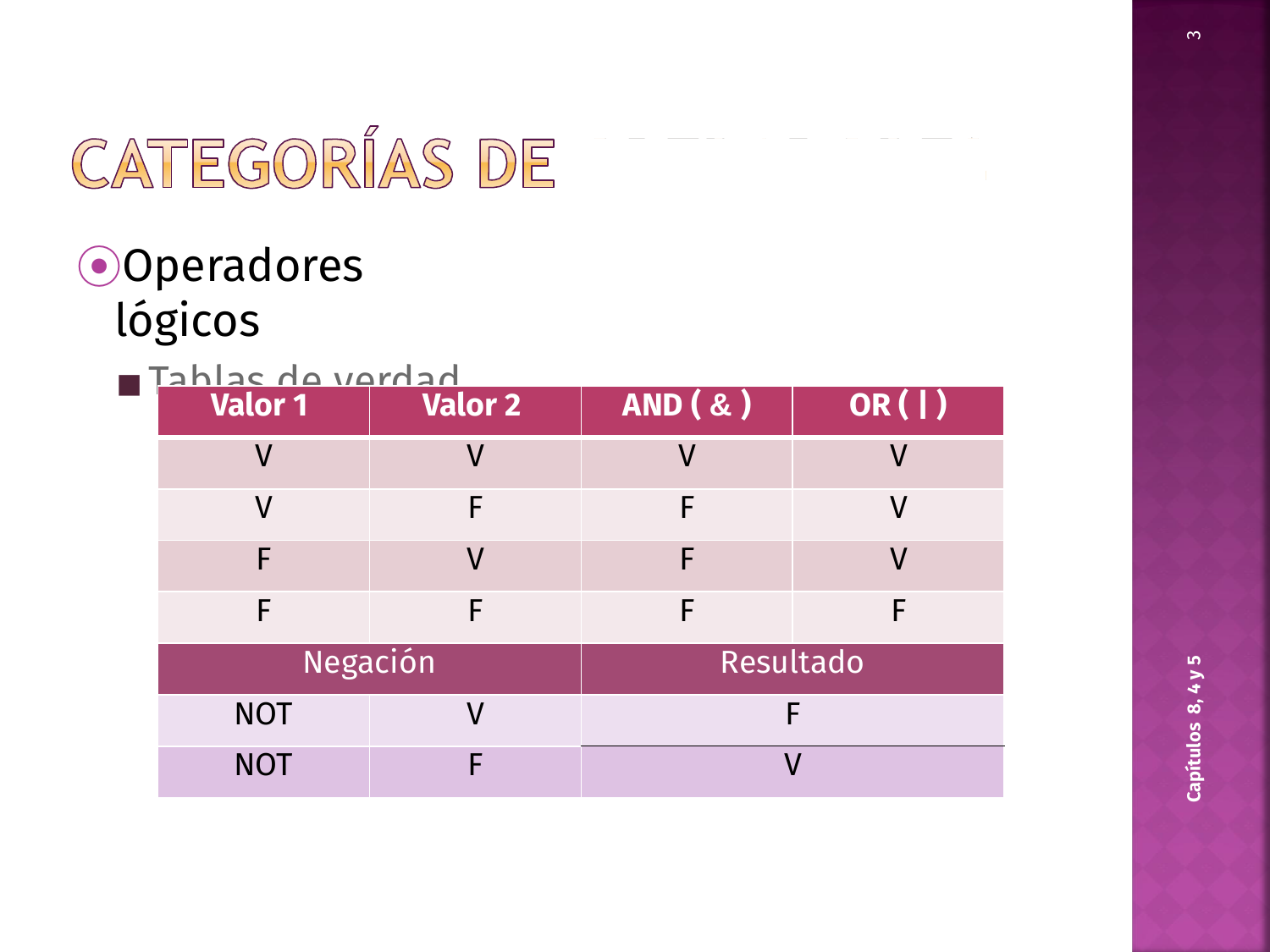

3

Operadores lógicos
Tablas de verdad
| Valor 1 | Valor 2 | AND ( & ) | OR ( | ) |
| --- | --- | --- | --- |
| V | V | V | V |
| V | F | F | V |
| F | V | F | V |
| F | F | F | F |
| Negación |  | Resultado |  |
| NOT | V | F |  |
| NOT | F | V |  |
Capítulos  8, 4 y 5